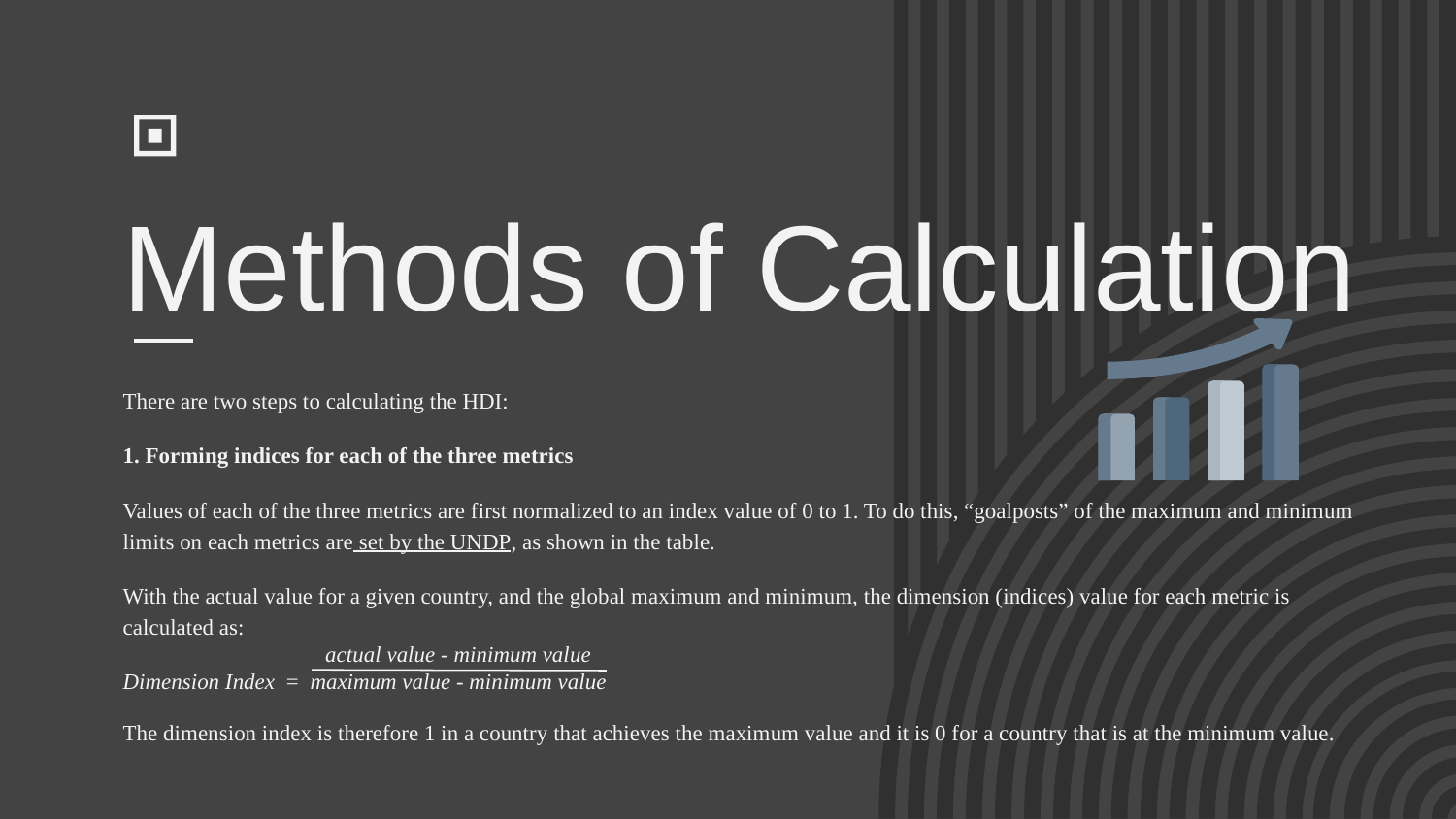

# Methods of Calculation

There are two steps to calculating the HDI:
1. Forming indices for each of the three metrics
Values of each of the three metrics are first normalized to an index value of 0 to 1. To do this, “goalposts” of the maximum and minimum limits on each metrics are set by the UNDP, as shown in the table.
With the actual value for a given country, and the global maximum and minimum, the dimension (indices) value for each metric is calculated as:
Dimension Index  =
The dimension index is therefore 1 in a country that achieves the maximum value and it is 0 for a country that is at the minimum value.
actual value - minimum value
maximum value - minimum value